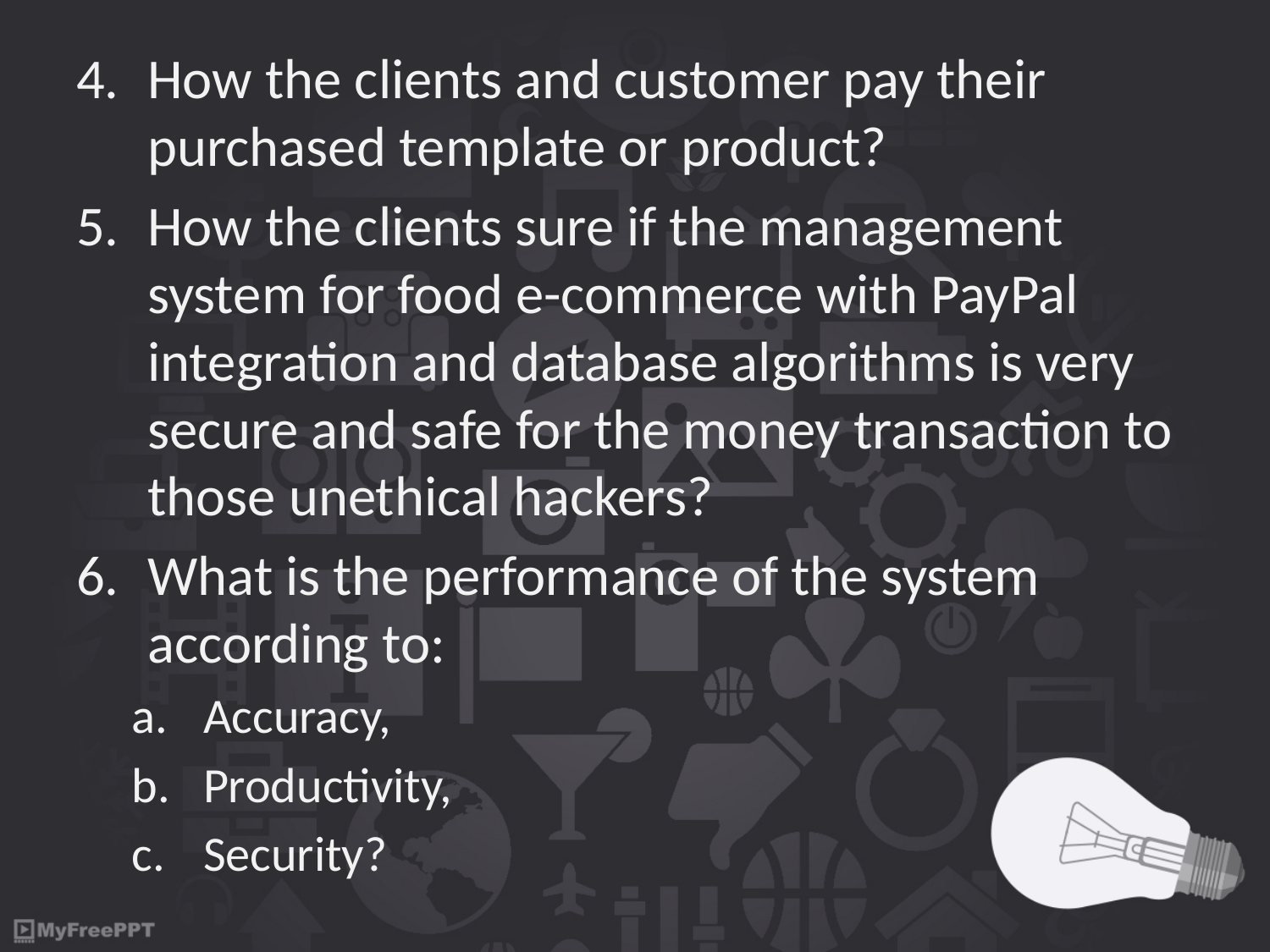

How the clients and customer pay their purchased template or product?
How the clients sure if the management system for food e-commerce with PayPal integration and database algorithms is very secure and safe for the money transaction to those unethical hackers?
What is the performance of the system according to:
Accuracy,
Productivity,
Security?